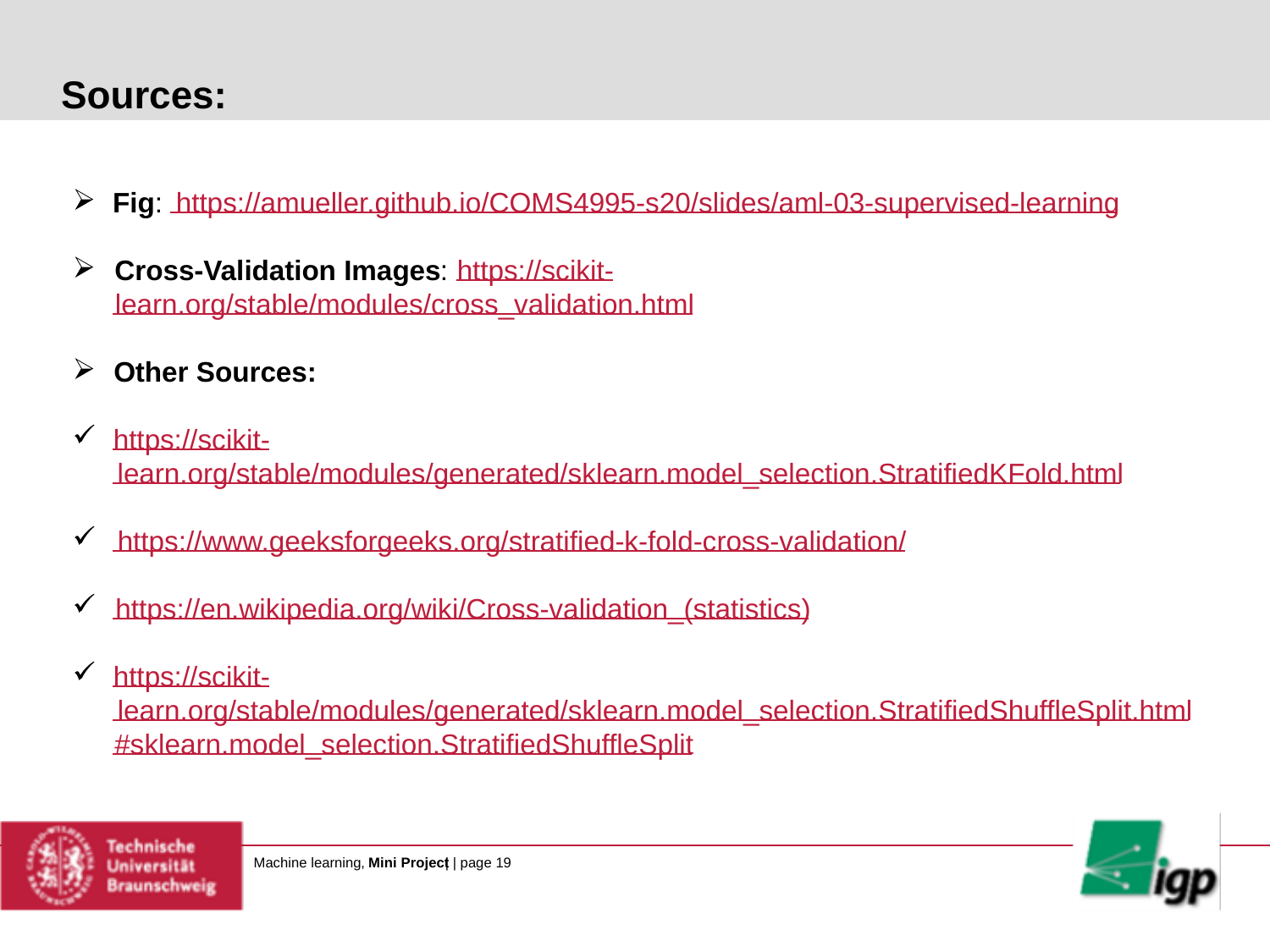

Sources:
Fig
:
https://amueller.github.io/COMS4995-s20/slides/aml-03-supervised-learning

Cross-Validation Images
:
https://scikit-

learn.org/stable/modules/cross_validation.html

Other Sources:

https://scikit-

learn.org/stable/modules/generated/sklearn.model_selection.StratifiedKFold.html

https://www.geeksforgeeks.org/stratified-k-fold-cross-validation/

https://en.wikipedia.org/wiki/Cross-validation_(statistics)

https://scikit-

learn.org/stable/modules/generated/sklearn.model_selection.StratifiedShuffleSplit.html

#sklearn.model_selection.StratifiedShuffleSplit

Machine learning,
Mini Project
| | page 19
# Titel der Präsentation
Vorname, Nachname des Referenten, Datum